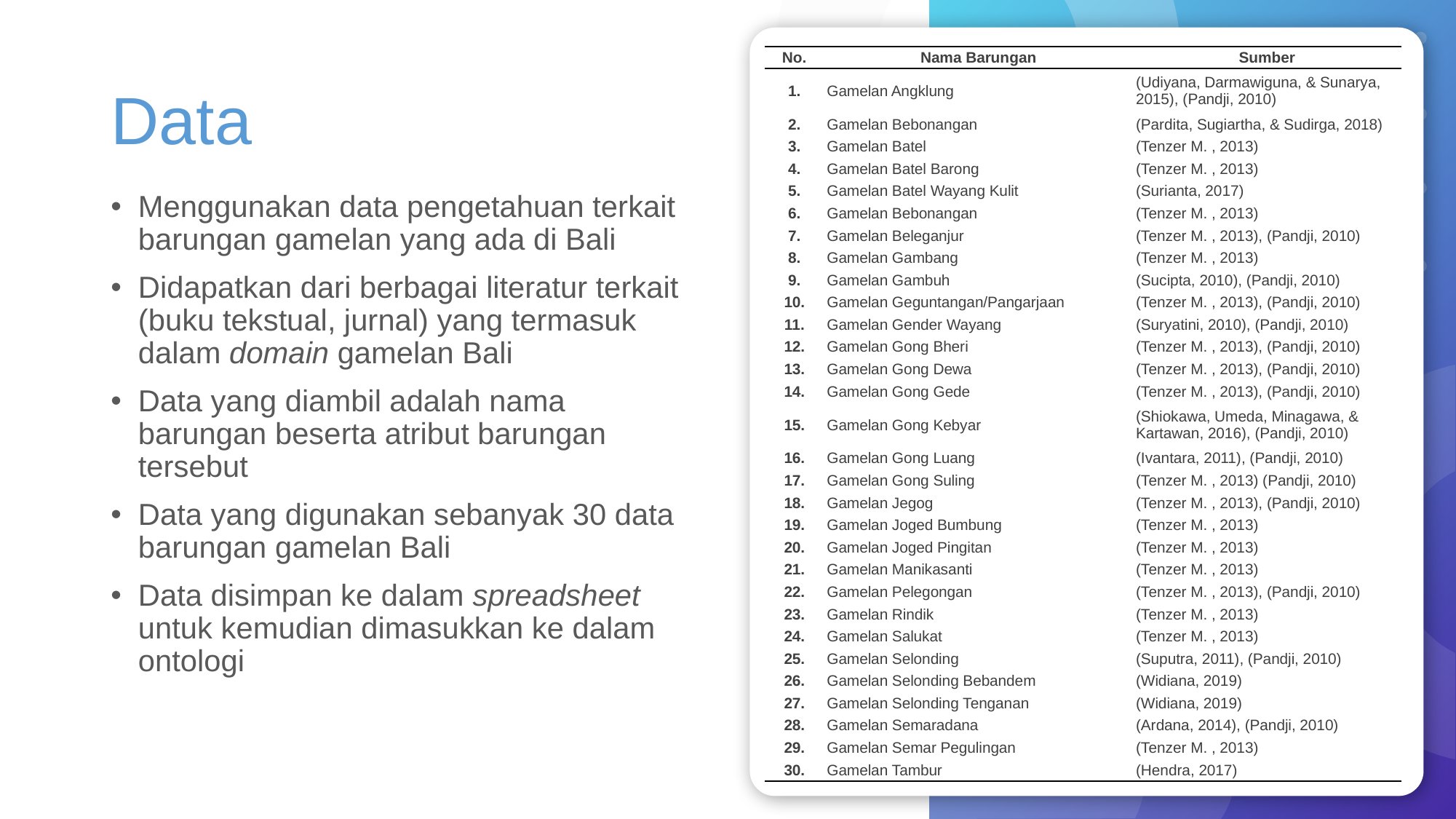

# Data
| No. | Nama Barungan | Sumber |
| --- | --- | --- |
| 1. | Gamelan Angklung | (Udiyana, Darmawiguna, & Sunarya, 2015), (Pandji, 2010) |
| 2. | Gamelan Bebonangan | (Pardita, Sugiartha, & Sudirga, 2018) |
| 3. | Gamelan Batel | (Tenzer M. , 2013) |
| 4. | Gamelan Batel Barong | (Tenzer M. , 2013) |
| 5. | Gamelan Batel Wayang Kulit | (Surianta, 2017) |
| 6. | Gamelan Bebonangan | (Tenzer M. , 2013) |
| 7. | Gamelan Beleganjur | (Tenzer M. , 2013), (Pandji, 2010) |
| 8. | Gamelan Gambang | (Tenzer M. , 2013) |
| 9. | Gamelan Gambuh | (Sucipta, 2010), (Pandji, 2010) |
| 10. | Gamelan Geguntangan/Pangarjaan | (Tenzer M. , 2013), (Pandji, 2010) |
| 11. | Gamelan Gender Wayang | (Suryatini, 2010), (Pandji, 2010) |
| 12. | Gamelan Gong Bheri | (Tenzer M. , 2013), (Pandji, 2010) |
| 13. | Gamelan Gong Dewa | (Tenzer M. , 2013), (Pandji, 2010) |
| 14. | Gamelan Gong Gede | (Tenzer M. , 2013), (Pandji, 2010) |
| 15. | Gamelan Gong Kebyar | (Shiokawa, Umeda, Minagawa, & Kartawan, 2016), (Pandji, 2010) |
| 16. | Gamelan Gong Luang | (Ivantara, 2011), (Pandji, 2010) |
| 17. | Gamelan Gong Suling | (Tenzer M. , 2013) (Pandji, 2010) |
| 18. | Gamelan Jegog | (Tenzer M. , 2013), (Pandji, 2010) |
| 19. | Gamelan Joged Bumbung | (Tenzer M. , 2013) |
| 20. | Gamelan Joged Pingitan | (Tenzer M. , 2013) |
| 21. | Gamelan Manikasanti | (Tenzer M. , 2013) |
| 22. | Gamelan Pelegongan | (Tenzer M. , 2013), (Pandji, 2010) |
| 23. | Gamelan Rindik | (Tenzer M. , 2013) |
| 24. | Gamelan Salukat | (Tenzer M. , 2013) |
| 25. | Gamelan Selonding | (Suputra, 2011), (Pandji, 2010) |
| 26. | Gamelan Selonding Bebandem | (Widiana, 2019) |
| 27. | Gamelan Selonding Tenganan | (Widiana, 2019) |
| 28. | Gamelan Semaradana | (Ardana, 2014), (Pandji, 2010) |
| 29. | Gamelan Semar Pegulingan | (Tenzer M. , 2013) |
| 30. | Gamelan Tambur | (Hendra, 2017) |
Menggunakan data pengetahuan terkait barungan gamelan yang ada di Bali
Didapatkan dari berbagai literatur terkait (buku tekstual, jurnal) yang termasuk dalam domain gamelan Bali
Data yang diambil adalah nama barungan beserta atribut barungan tersebut
Data yang digunakan sebanyak 30 data barungan gamelan Bali
Data disimpan ke dalam spreadsheet untuk kemudian dimasukkan ke dalam ontologi